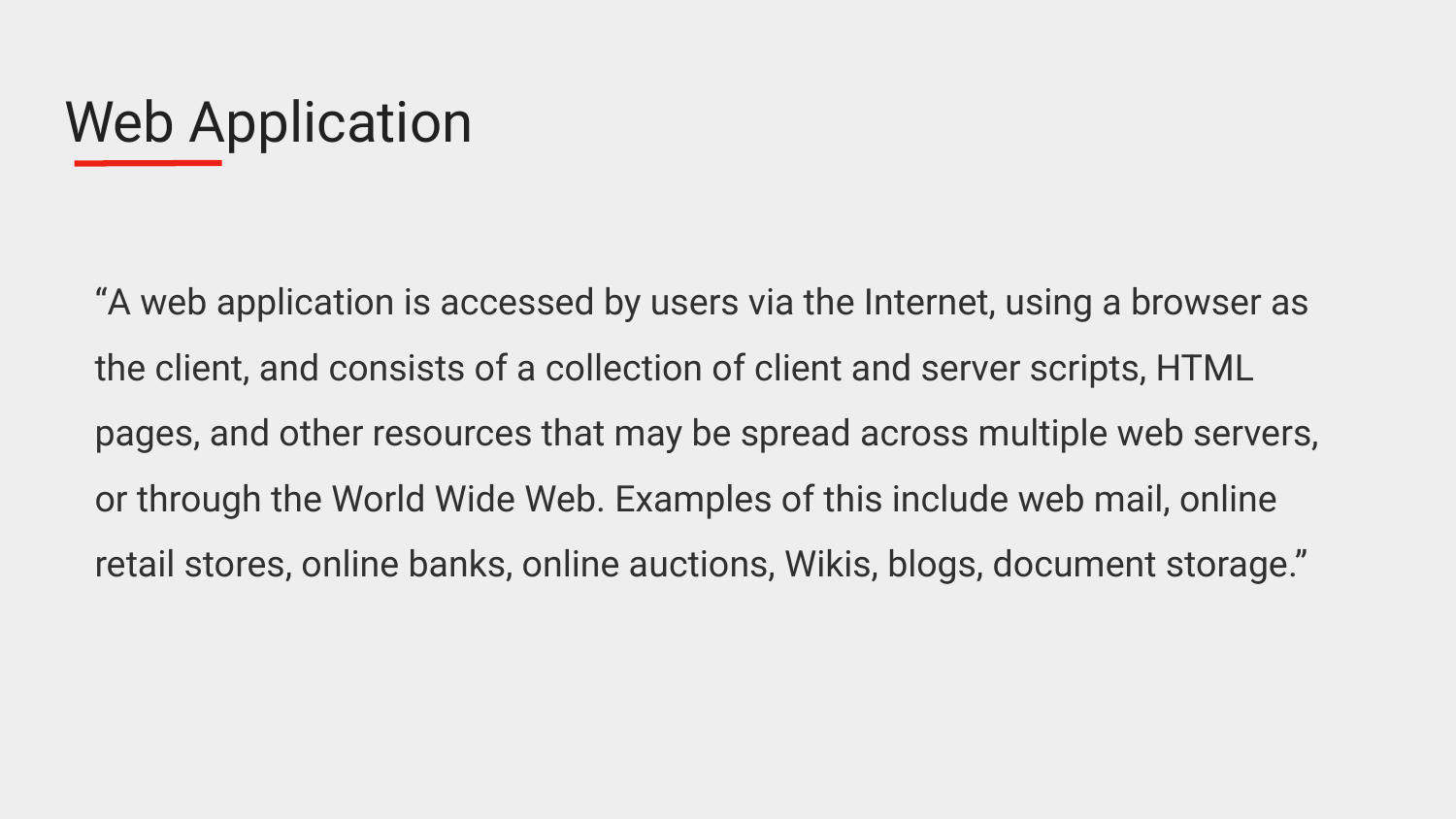

# Web Application
“A web application is accessed by users via the Internet, using a browser as the client, and consists of a collection of client and server scripts, HTML pages, and other resources that may be spread across multiple web servers, or through the World Wide Web. Examples of this include web mail, online retail stores, online banks, online auctions, Wikis, blogs, document storage.”